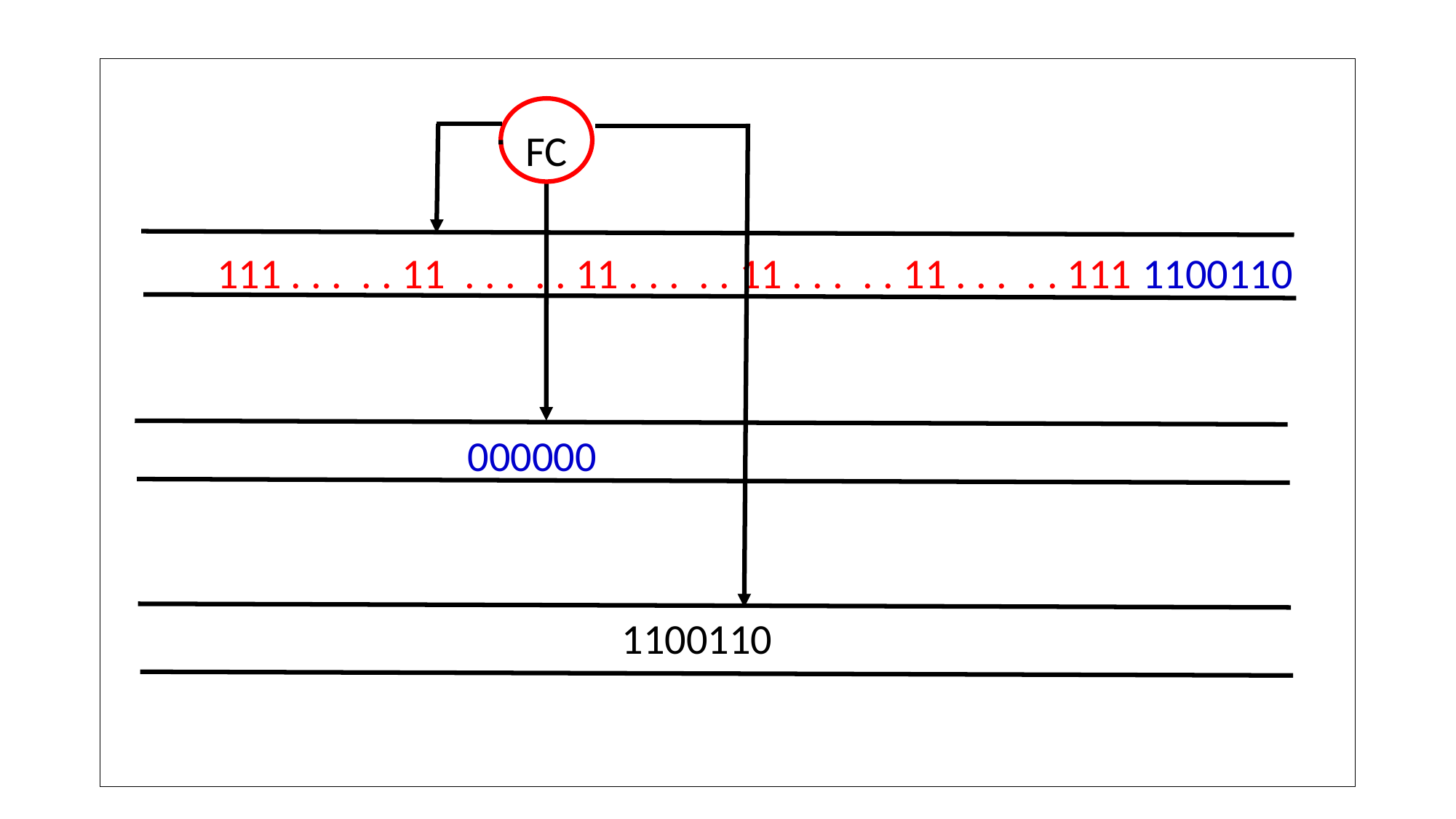

FC

           111 . . .  . . 11  . . .  . . 11 . . .  . . 11 . . .  . . 11 . . .  . . 111 1100110

                                     000000

                                                     1100110